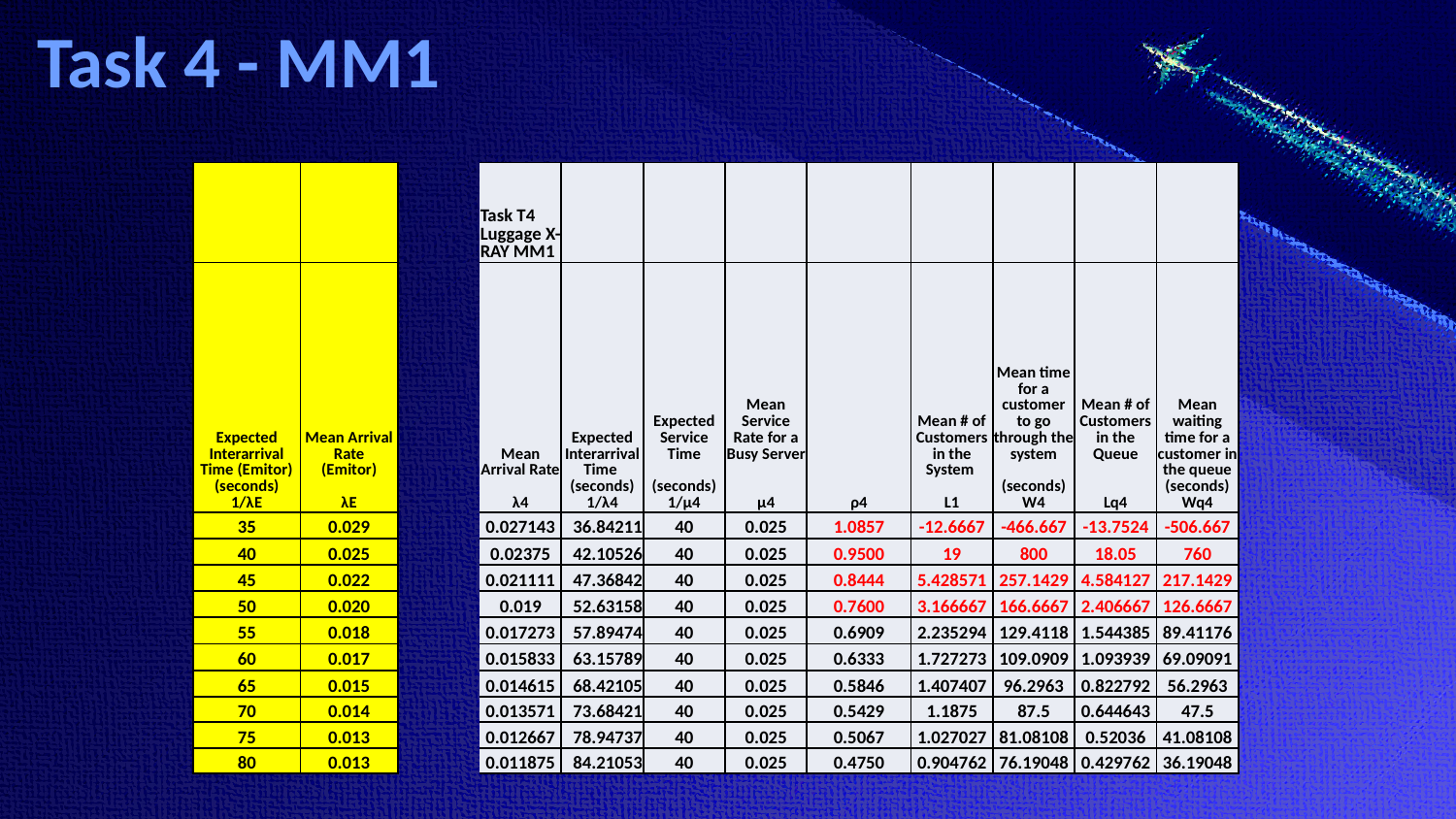

# Task 4 - MM1
|  |  |  | Task T4 Luggage X-RAY MM1 |  |  |  |  |  |  |  |  |
| --- | --- | --- | --- | --- | --- | --- | --- | --- | --- | --- | --- |
| Expected Interarrival Time (Emitor) (seconds) 1/λE | Mean Arrival Rate (Emitor) λE |  | Mean Arrival Rate λ4 | Expected Interarrival Time (seconds) 1/λ4 | Expected Service Time (seconds) 1/μ4 | Mean Service Rate for a Busy Server μ4 | ρ4 | Mean # of Customers in the System L1 | Mean time for a customer to go through the system (seconds) W4 | Mean # of Customers in the Queue Lq4 | Mean waiting time for a customer in the queue (seconds) Wq4 |
| 35 | 0.029 |  | 0.027143 | 36.84211 | 40 | 0.025 | 1.0857 | -12.6667 | -466.667 | -13.7524 | -506.667 |
| 40 | 0.025 |  | 0.02375 | 42.10526 | 40 | 0.025 | 0.9500 | 19 | 800 | 18.05 | 760 |
| 45 | 0.022 |  | 0.021111 | 47.36842 | 40 | 0.025 | 0.8444 | 5.428571 | 257.1429 | 4.584127 | 217.1429 |
| 50 | 0.020 |  | 0.019 | 52.63158 | 40 | 0.025 | 0.7600 | 3.166667 | 166.6667 | 2.406667 | 126.6667 |
| 55 | 0.018 |  | 0.017273 | 57.89474 | 40 | 0.025 | 0.6909 | 2.235294 | 129.4118 | 1.544385 | 89.41176 |
| 60 | 0.017 |  | 0.015833 | 63.15789 | 40 | 0.025 | 0.6333 | 1.727273 | 109.0909 | 1.093939 | 69.09091 |
| 65 | 0.015 |  | 0.014615 | 68.42105 | 40 | 0.025 | 0.5846 | 1.407407 | 96.2963 | 0.822792 | 56.2963 |
| 70 | 0.014 |  | 0.013571 | 73.68421 | 40 | 0.025 | 0.5429 | 1.1875 | 87.5 | 0.644643 | 47.5 |
| 75 | 0.013 |  | 0.012667 | 78.94737 | 40 | 0.025 | 0.5067 | 1.027027 | 81.08108 | 0.52036 | 41.08108 |
| 80 | 0.013 |  | 0.011875 | 84.21053 | 40 | 0.025 | 0.4750 | 0.904762 | 76.19048 | 0.429762 | 36.19048 |